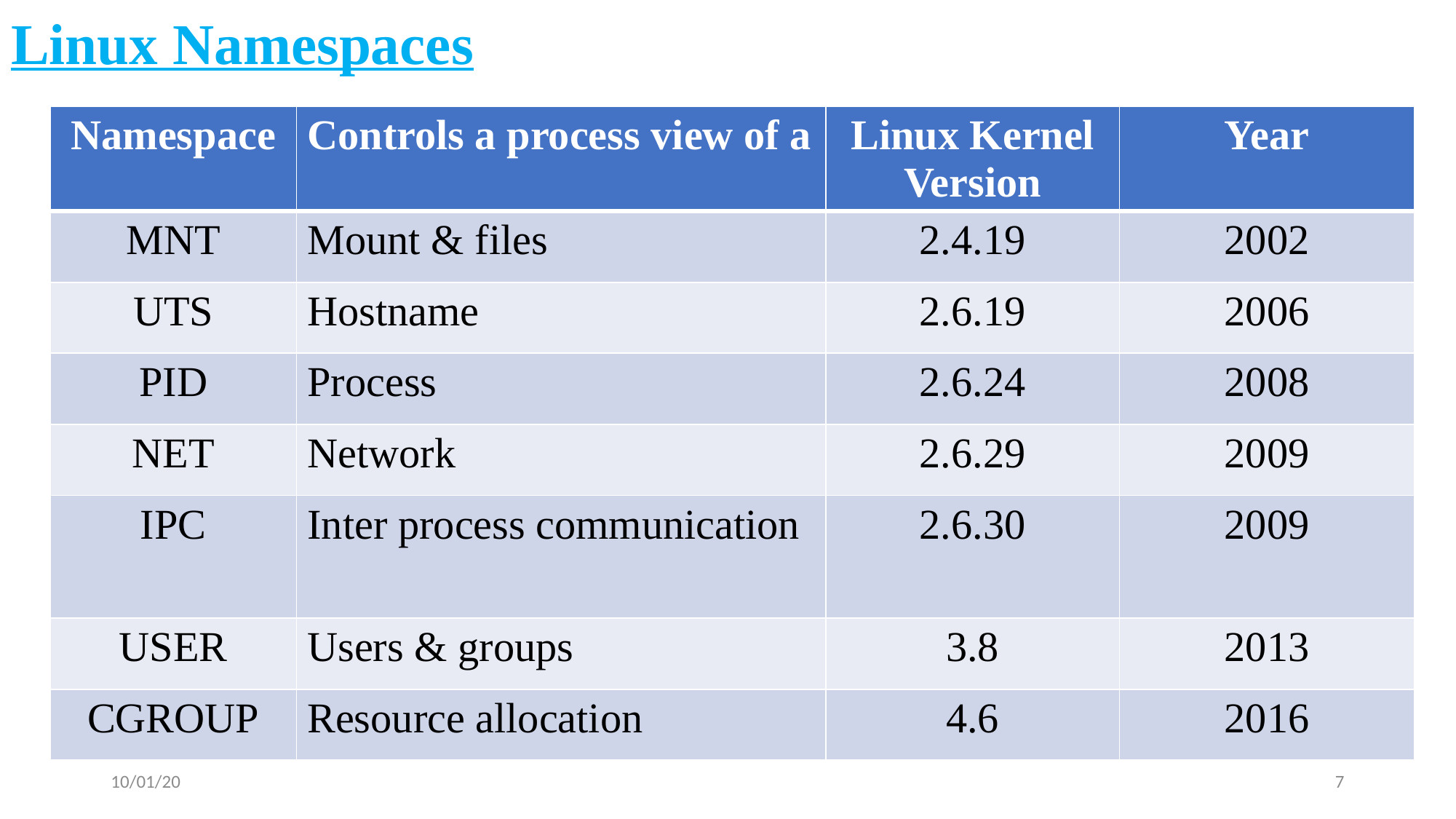

Linux Namespaces

| Namespace | Controls a process view of a | Linux Kernel Version | Year |
| --- | --- | --- | --- |
| MNT | Mount & files | 2.4.19 | 2002 |
| UTS | Hostname | 2.6.19 | 2006 |
| PID | Process | 2.6.24 | 2008 |
| NET | Network | 2.6.29 | 2009 |
| IPC | Inter process communication | 2.6.30 | 2009 |
| USER | Users & groups | 3.8 | 2013 |
| CGROUP | Resource allocation | 4.6 | 2016 |
10/01/20
7